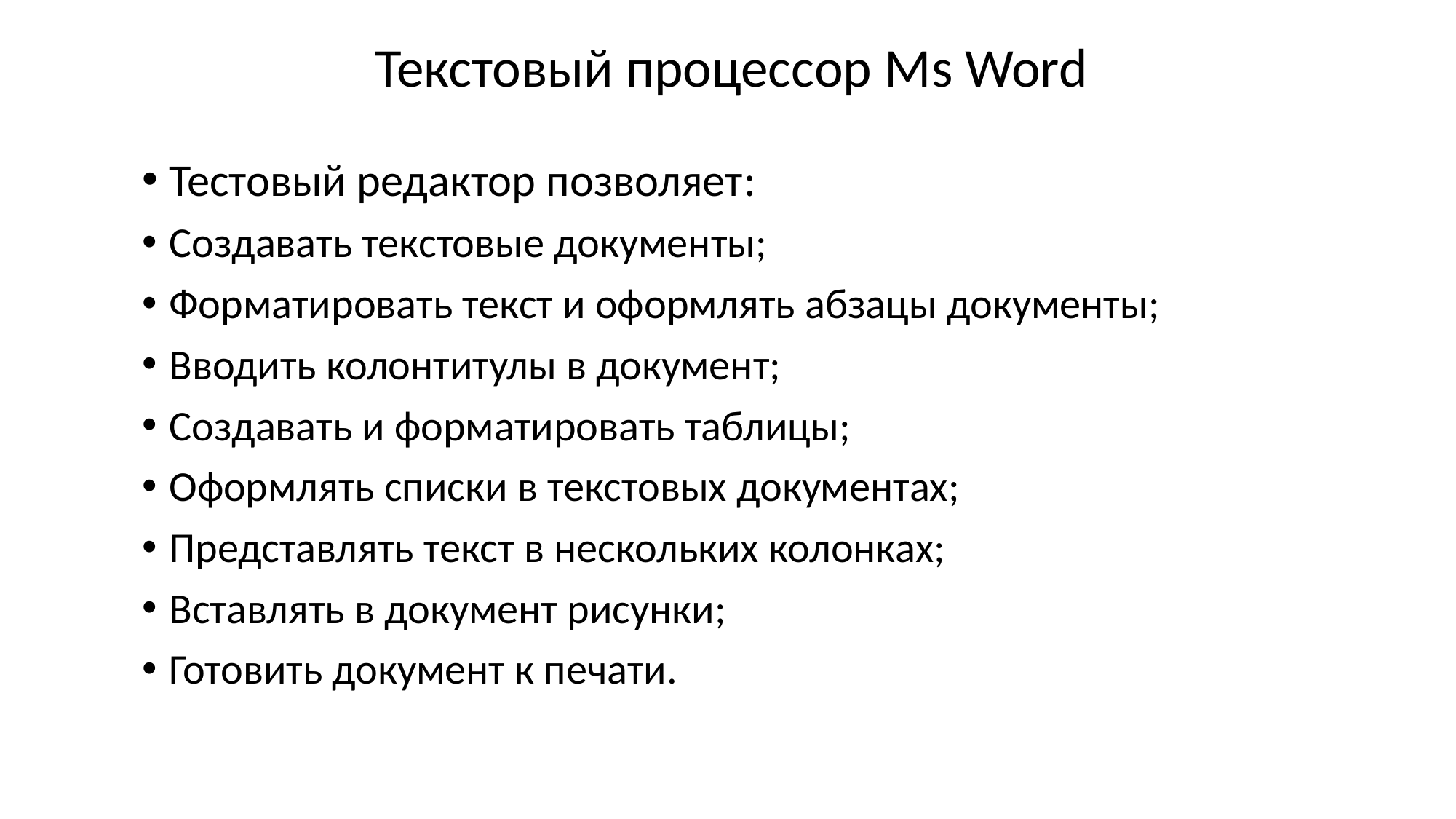

# Текстовый процессор Ms Word
Тестовый редактор позволяет:
Создавать текстовые документы;
Форматировать текст и оформлять абзацы документы;
Вводить колонтитулы в документ;
Создавать и форматировать таблицы;
Оформлять списки в текстовых документах;
Представлять текст в нескольких колонках;
Вставлять в документ рисунки;
Готовить документ к печати.